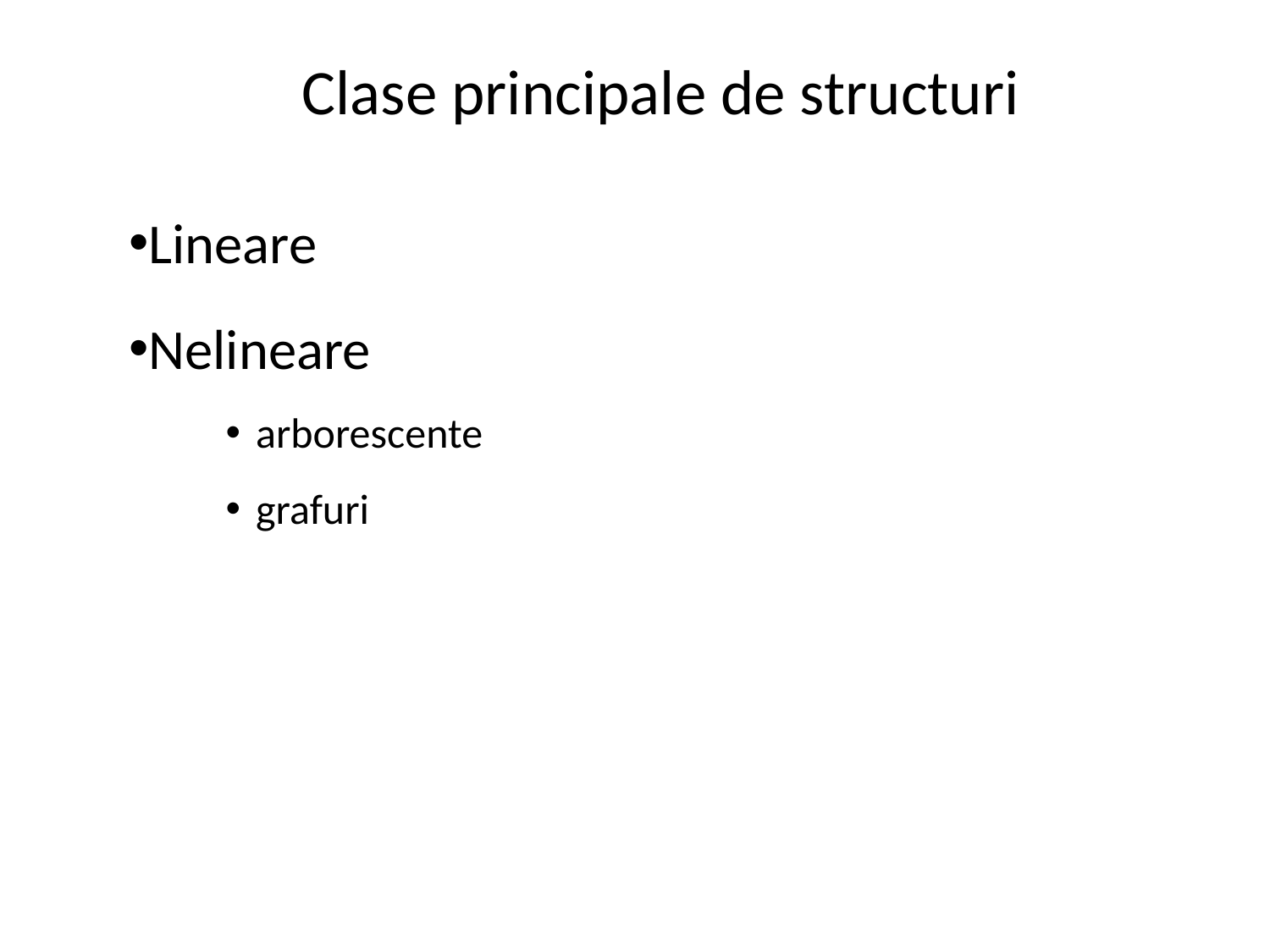

Clase principale de structuri
Lineare

Nelineare
arborescente
grafuri